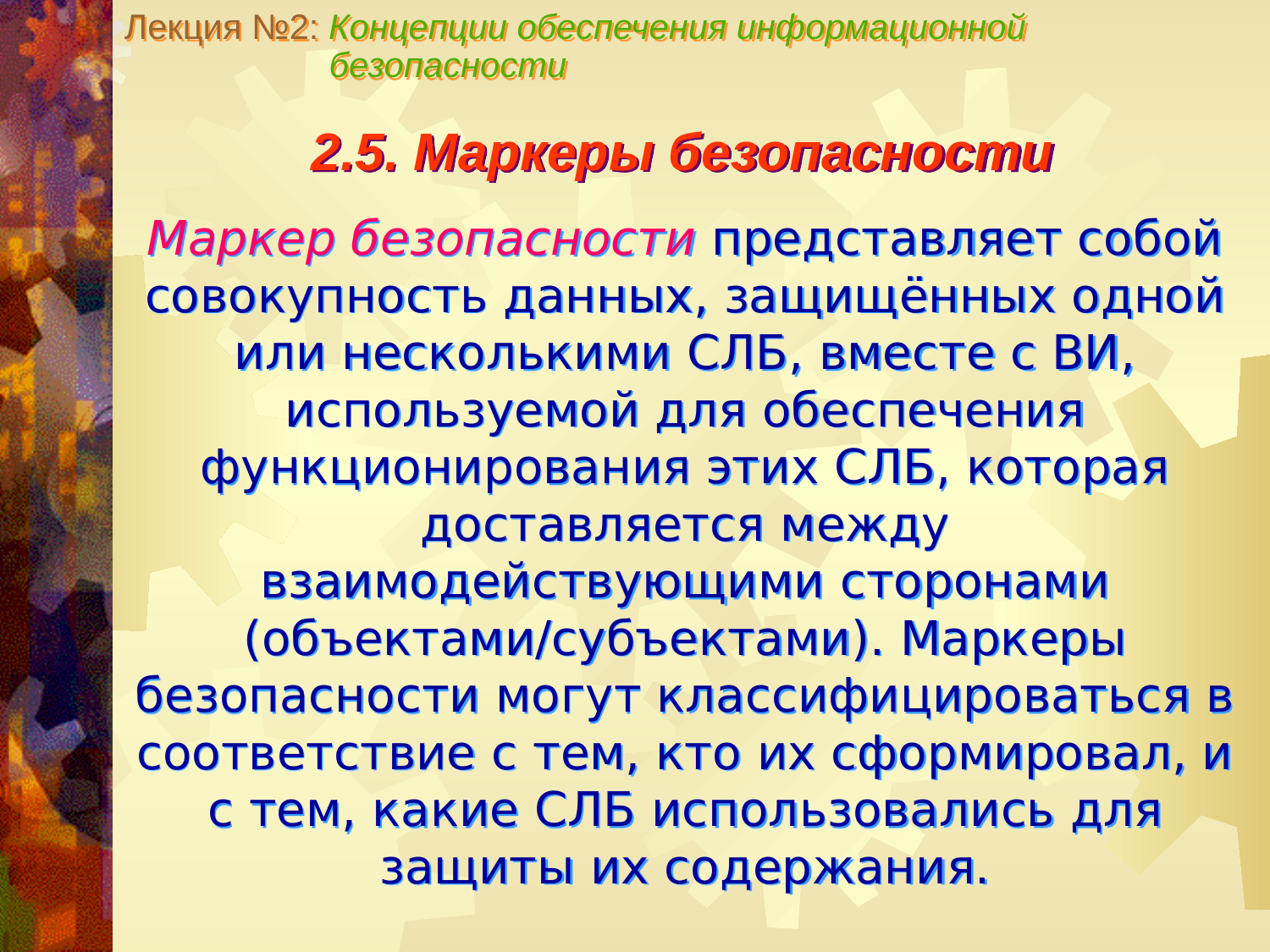

Лекция №2: Концепции обеспечения информационной
                       безопасности
2.5. Маркеры безопасности
Маркер безопасности представляет собой совокупность данных, защищённых одной или несколькими СЛБ, вместе с ВИ, используемой для обеспечения функционирования этих СЛБ, которая доставляется между взаимодействующими сторонами (объектами/субъектами). Маркеры безопасности могут классифицироваться в соответствие с тем, кто их сформировал, и с тем, какие СЛБ использовались для защиты их содержания.